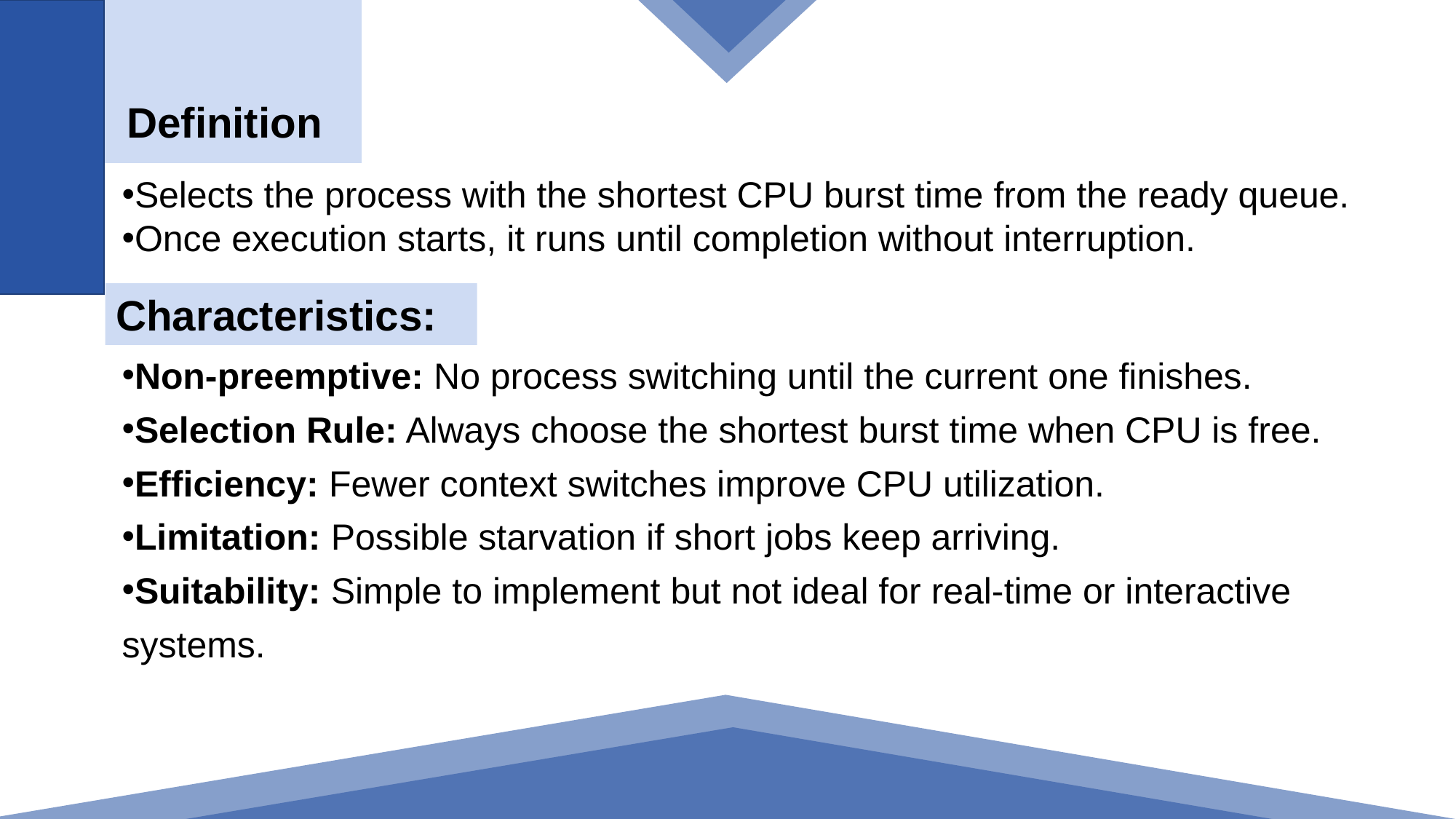

Definition
Selects the process with the shortest CPU burst time from the ready queue.
Once execution starts, it runs until completion without interruption.
Characteristics:
Non-preemptive: No process switching until the current one finishes.
Selection Rule: Always choose the shortest burst time when CPU is free.
Efficiency: Fewer context switches improve CPU utilization.
Limitation: Possible starvation if short jobs keep arriving.
Suitability: Simple to implement but not ideal for real-time or interactive systems.